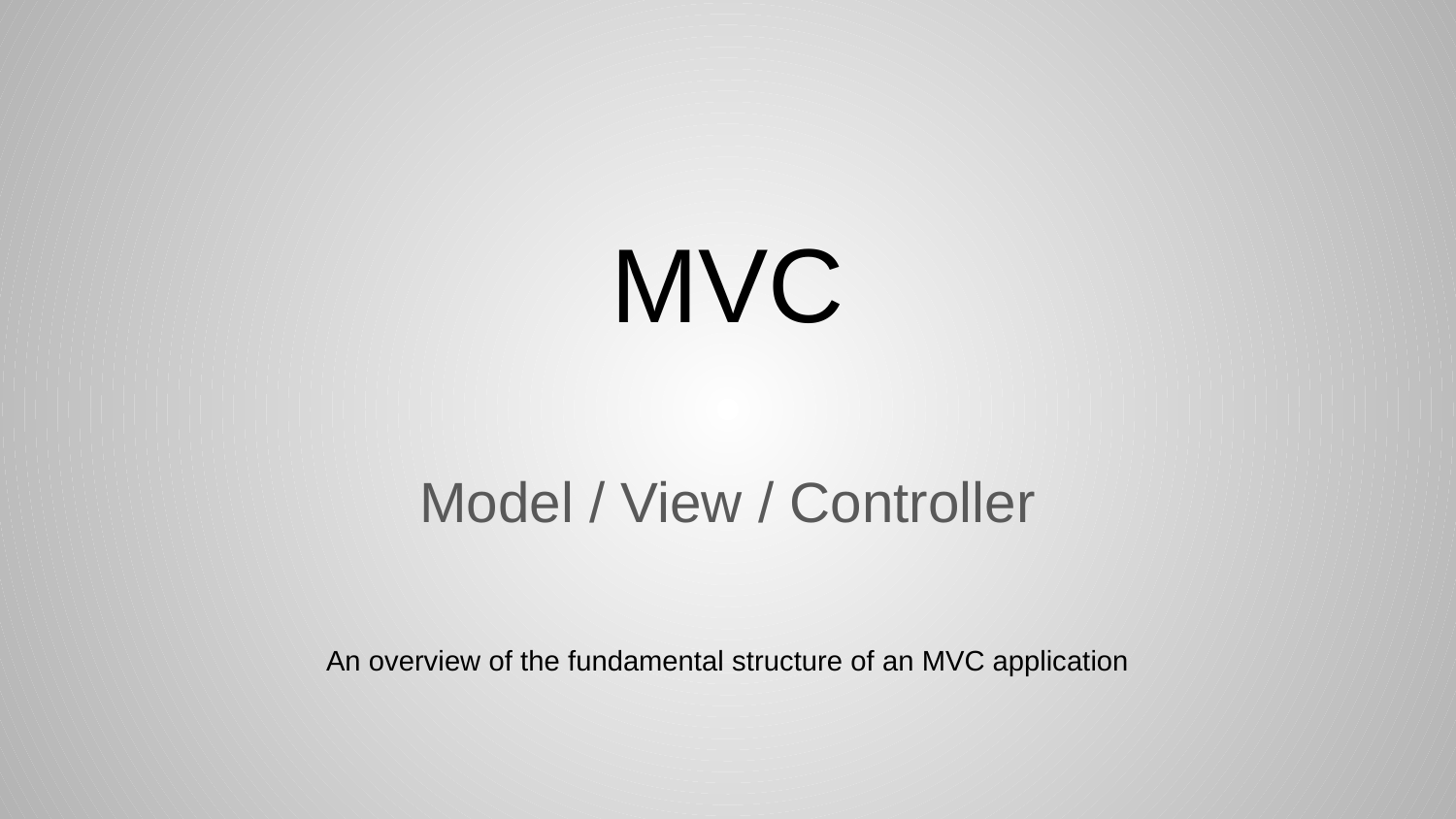

# MVC
Model / View / Controller
An overview of the fundamental structure of an MVC application